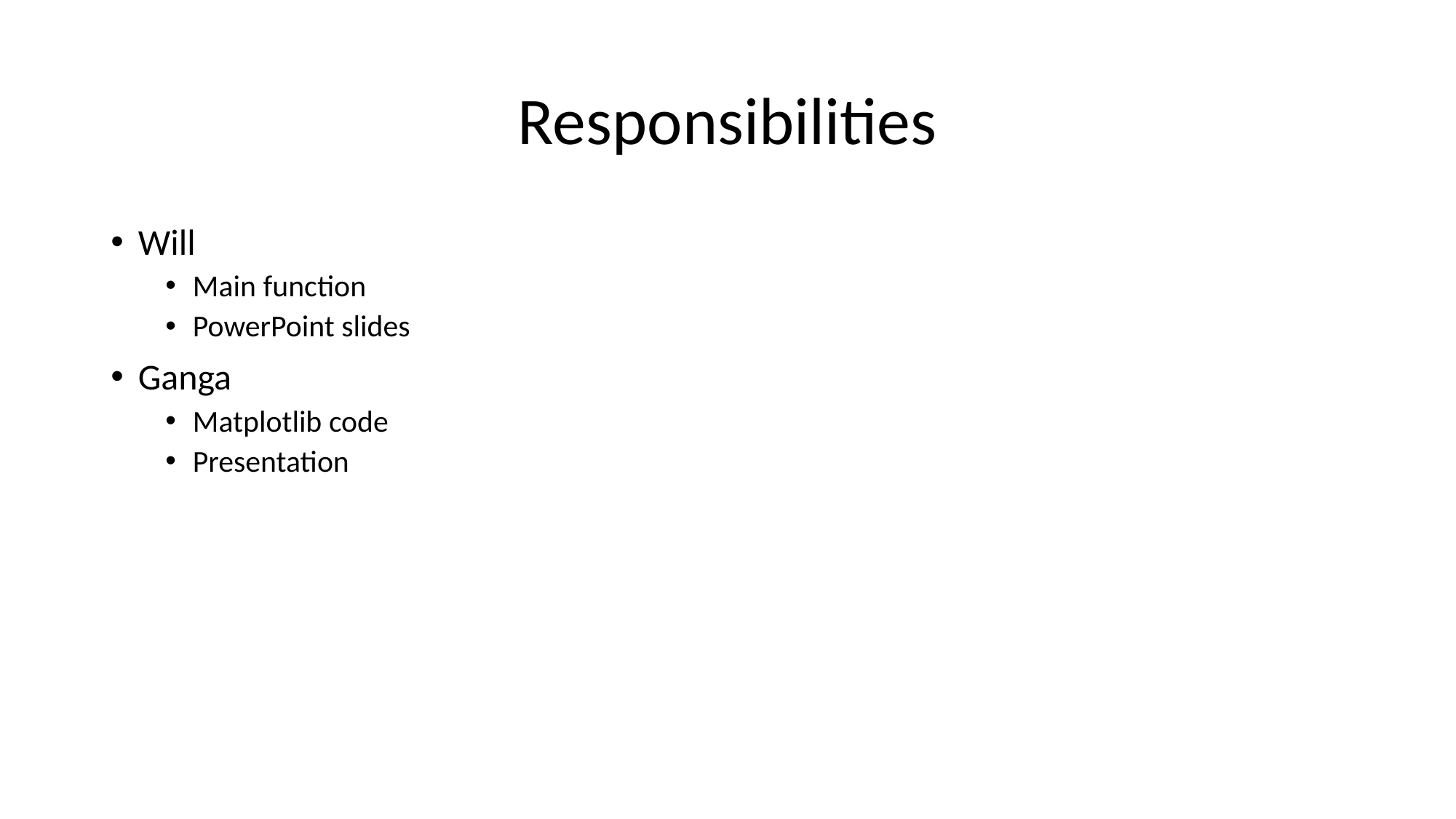

# Responsibilities
Will
Main function
PowerPoint slides
Ganga
Matplotlib code
Presentation